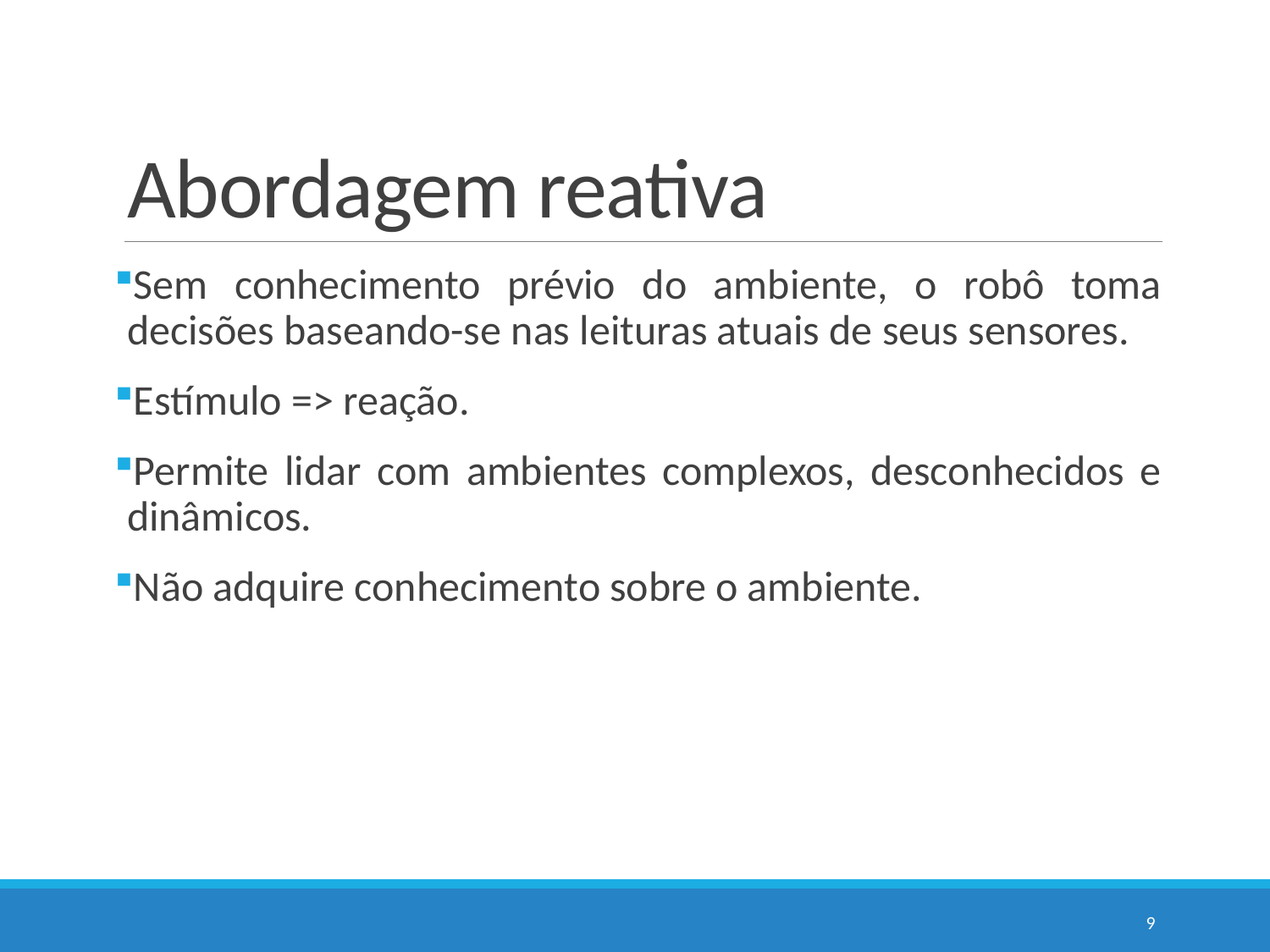

# Abordagem reativa
Sem conhecimento prévio do ambiente, o robô toma decisões baseando-se nas leituras atuais de seus sensores.
Estímulo => reação.
Permite lidar com ambientes complexos, desconhecidos e dinâmicos.
Não adquire conhecimento sobre o ambiente.
9